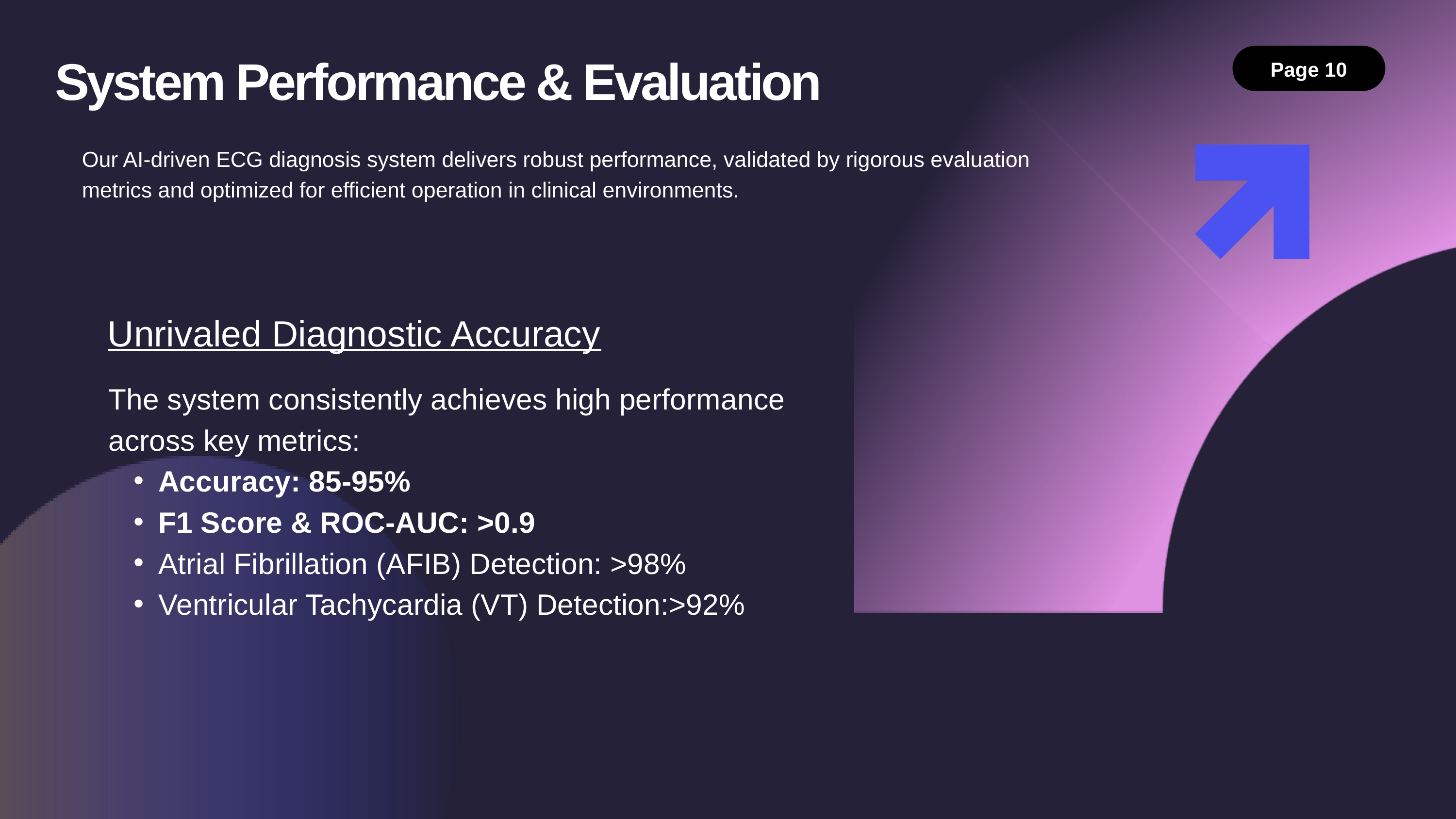

Page 10
System Performance & Evaluation
Our AI-driven ECG diagnosis system delivers robust performance, validated by rigorous evaluation metrics and optimized for efficient operation in clinical environments.

Unrivaled Diagnostic Accuracy
The system consistently achieves high performance across key metrics:
Accuracy: 85-95%
F1 Score & ROC-AUC: >0.9
Atrial Fibrillation (AFIB) Detection: >98%
Ventricular Tachycardia (VT) Detection:>92%